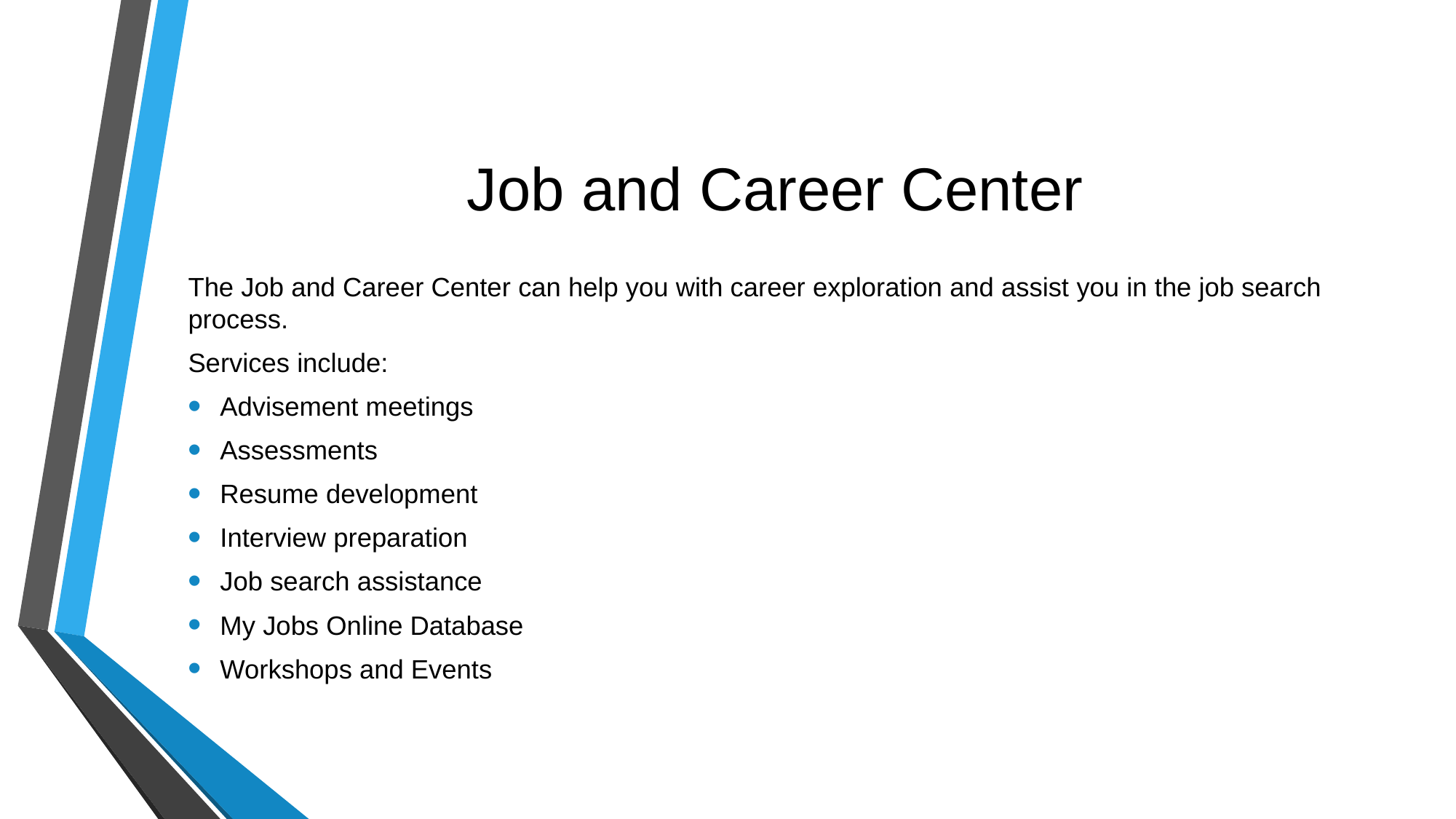

# Job and Career Center
The Job and Career Center can help you with career exploration and assist you in the job search process.
Services include:
Advisement meetings
Assessments
Resume development
Interview preparation
Job search assistance
My Jobs Online Database
Workshops and Events